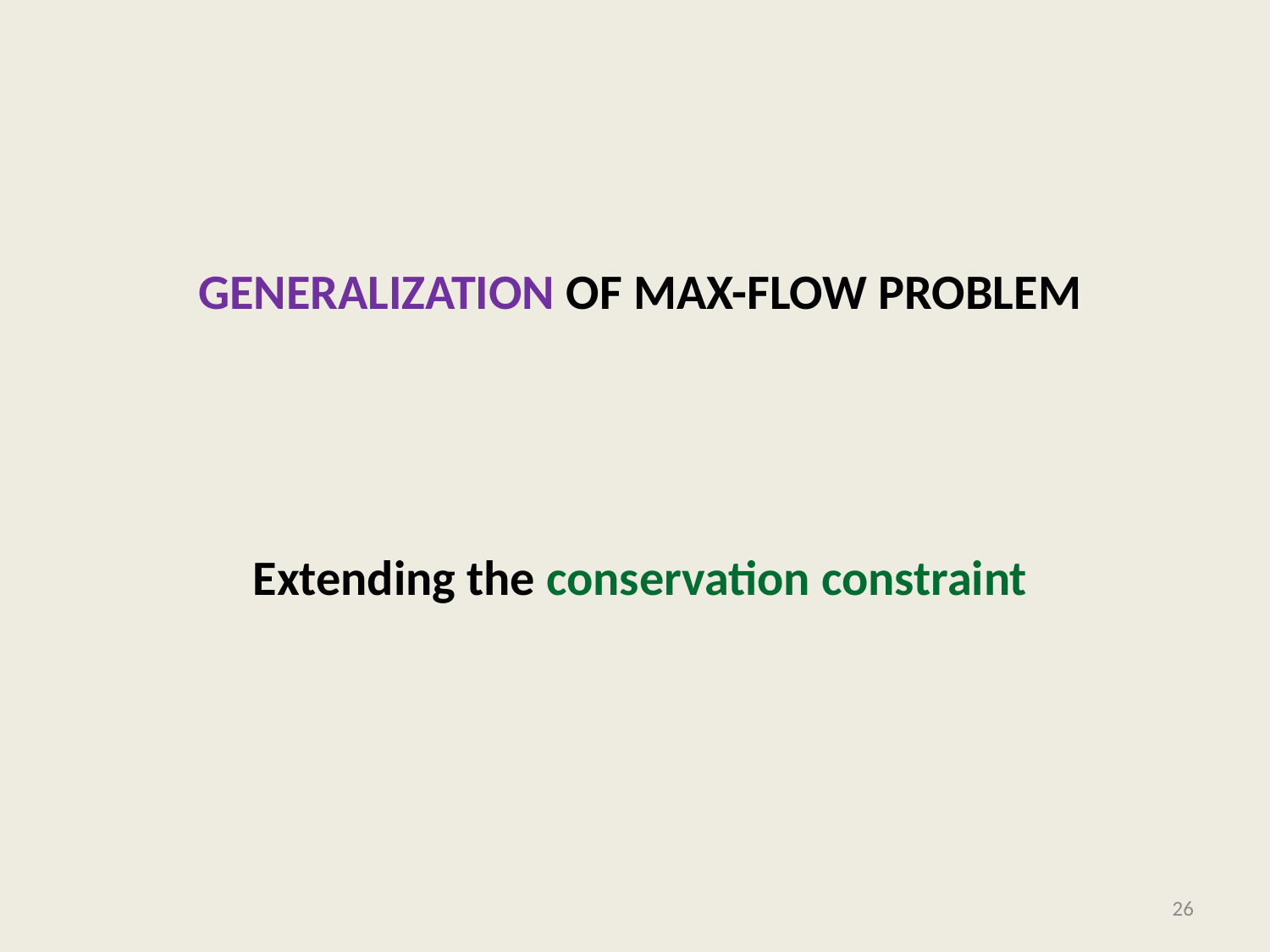

# Generalization of max-flow Problem
Extending the conservation constraint
26